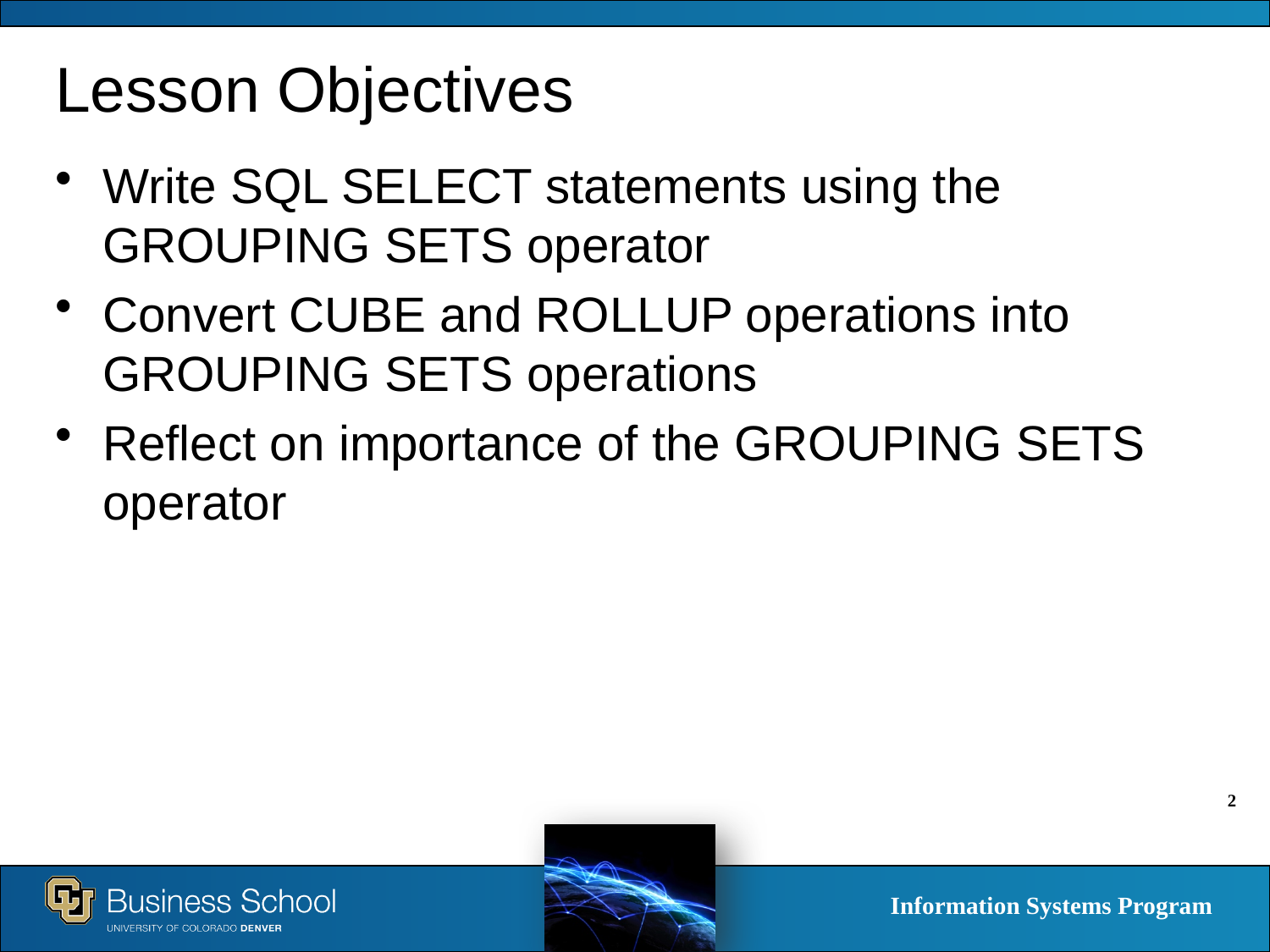

# Lesson Objectives
Write SQL SELECT statements using the GROUPING SETS operator
Convert CUBE and ROLLUP operations into GROUPING SETS operations
Reflect on importance of the GROUPING SETS operator